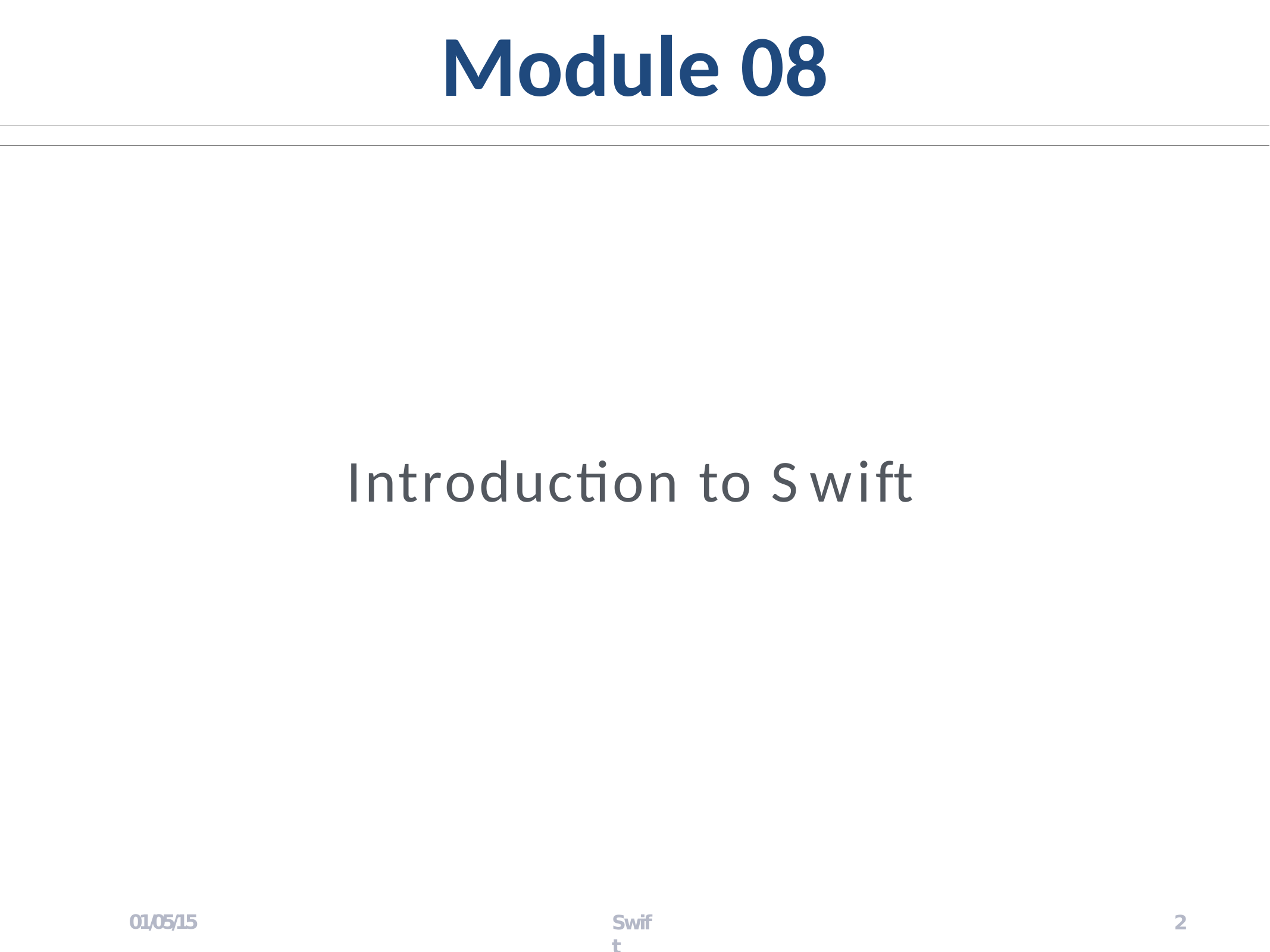

Module 08
Introduction to Swift
01/05/15
Swift
2